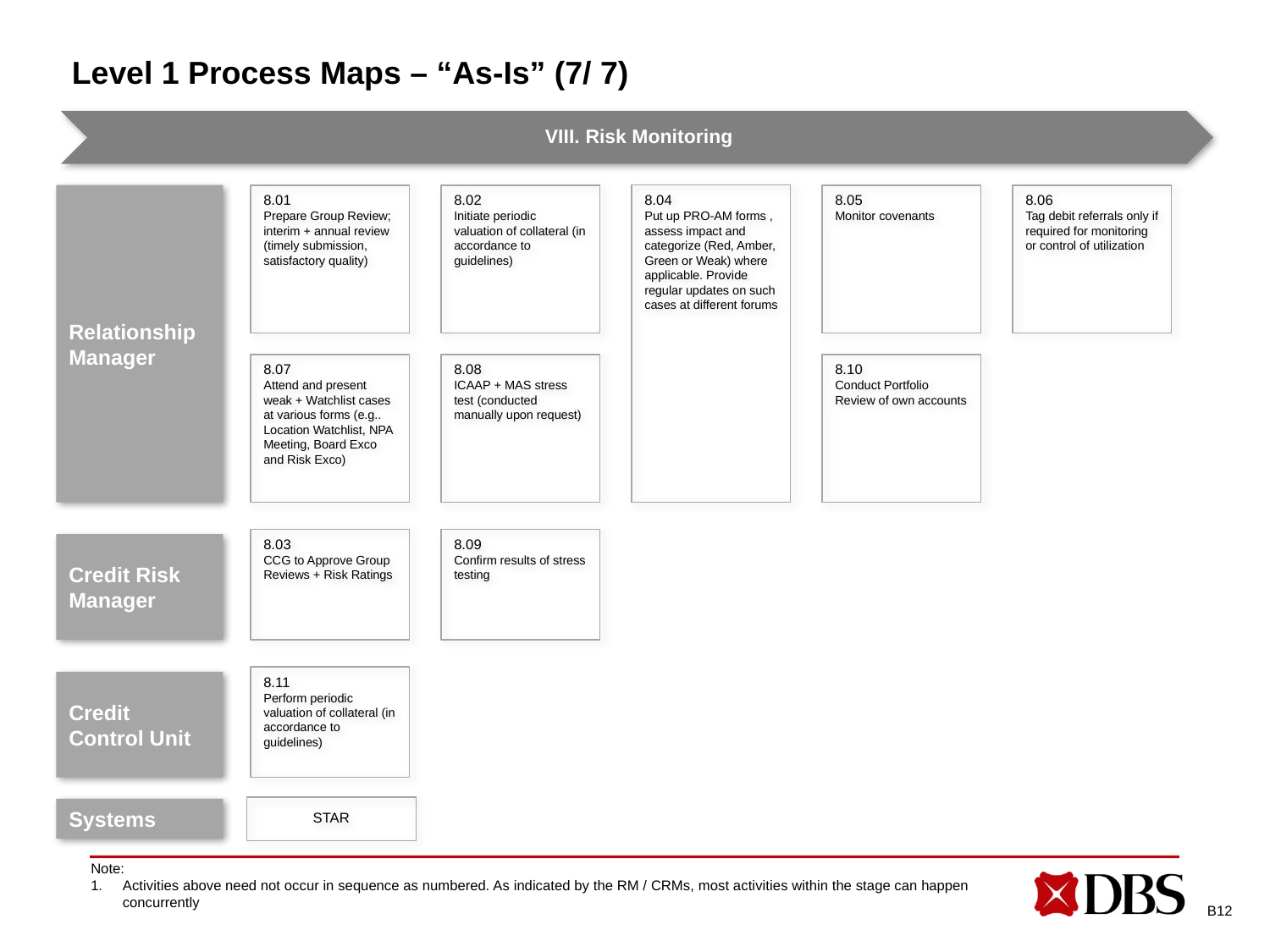

# Level 1 Process Maps – “As-Is” (7/ 7)
VIII. Risk Monitoring
8.01
Prepare Group Review; interim + annual review (timely submission, satisfactory quality)
8.02
Initiate periodic valuation of collateral (in accordance to guidelines)
8.04
Put up PRO-AM forms , assess impact and categorize (Red, Amber, Green or Weak) where applicable. Provide regular updates on such cases at different forums
8.05
Monitor covenants
8.06
Tag debit referrals only if required for monitoring or control of utilization
Relationship Manager
8.07
Attend and present weak + Watchlist cases at various forms (e.g.. Location Watchlist, NPA Meeting, Board Exco and Risk Exco)
8.08
ICAAP + MAS stress test (conducted manually upon request)
8.10
Conduct Portfolio Review of own accounts
8.03
CCG to Approve Group Reviews + Risk Ratings
8.09
Confirm results of stress testing
Credit Risk Manager
8.11
Perform periodic valuation of collateral (in accordance to guidelines)
Credit Control Unit
STAR
Systems
Note:
Activities above need not occur in sequence as numbered. As indicated by the RM / CRMs, most activities within the stage can happen concurrently

B12